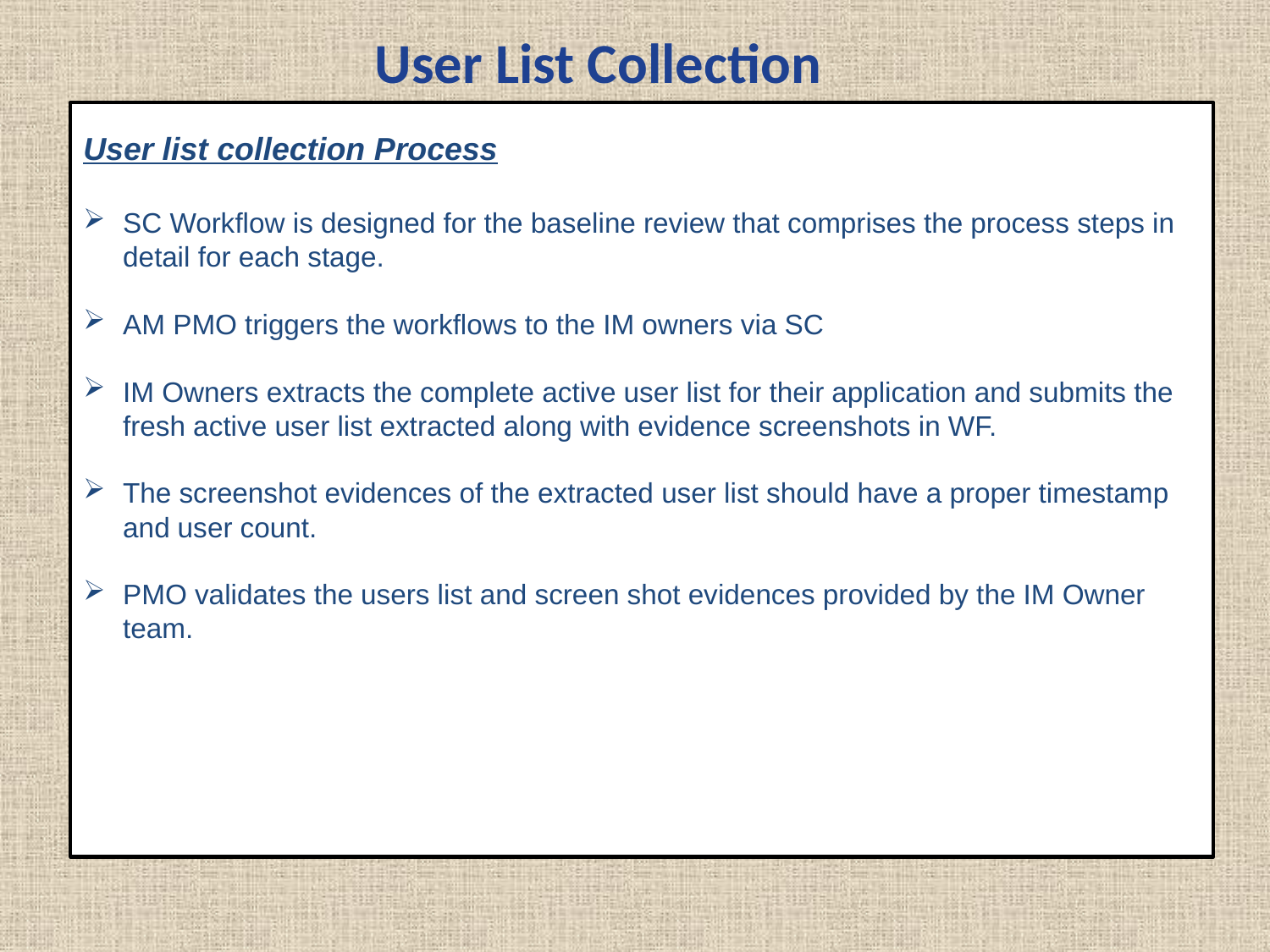

User List Collection
User list collection Process

SC Workflow is designed for the baseline review that comprises the process steps in detail for each stage.

AM PMO triggers the workflows to the IM owners via SC

IM Owners extracts the complete active user list for their application and submits the fresh active user list extracted along with evidence screenshots in WF.

The screenshot evidences of the extracted user list should have a proper timestamp and user count.

PMO validates the users list and screen shot evidences provided by the IM Owner team.